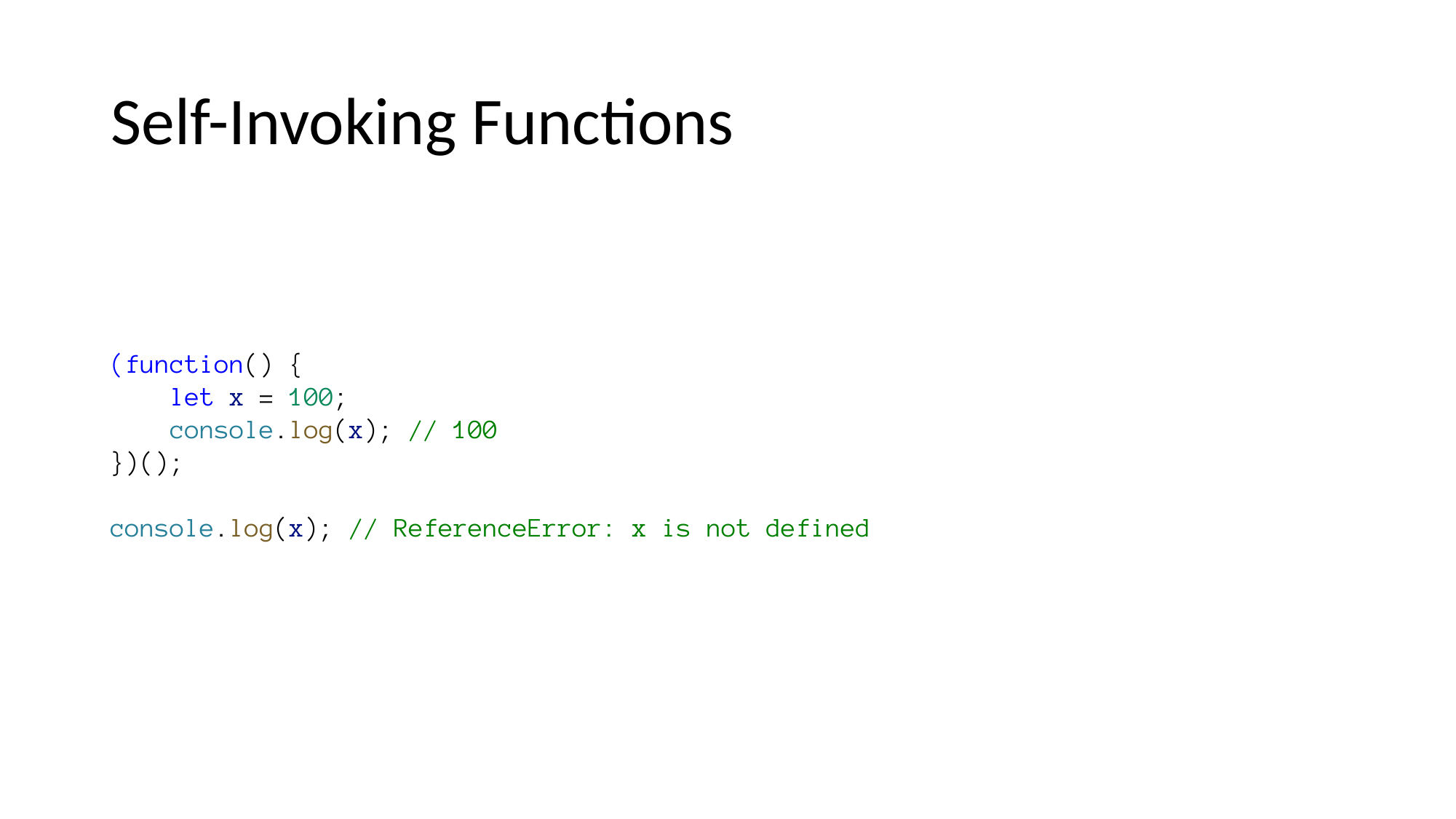

# Self-Invoking Functions
(function() {
    let x = 100;
    console.log(x); // 100
})();
console.log(x); // ReferenceError: x is not defined